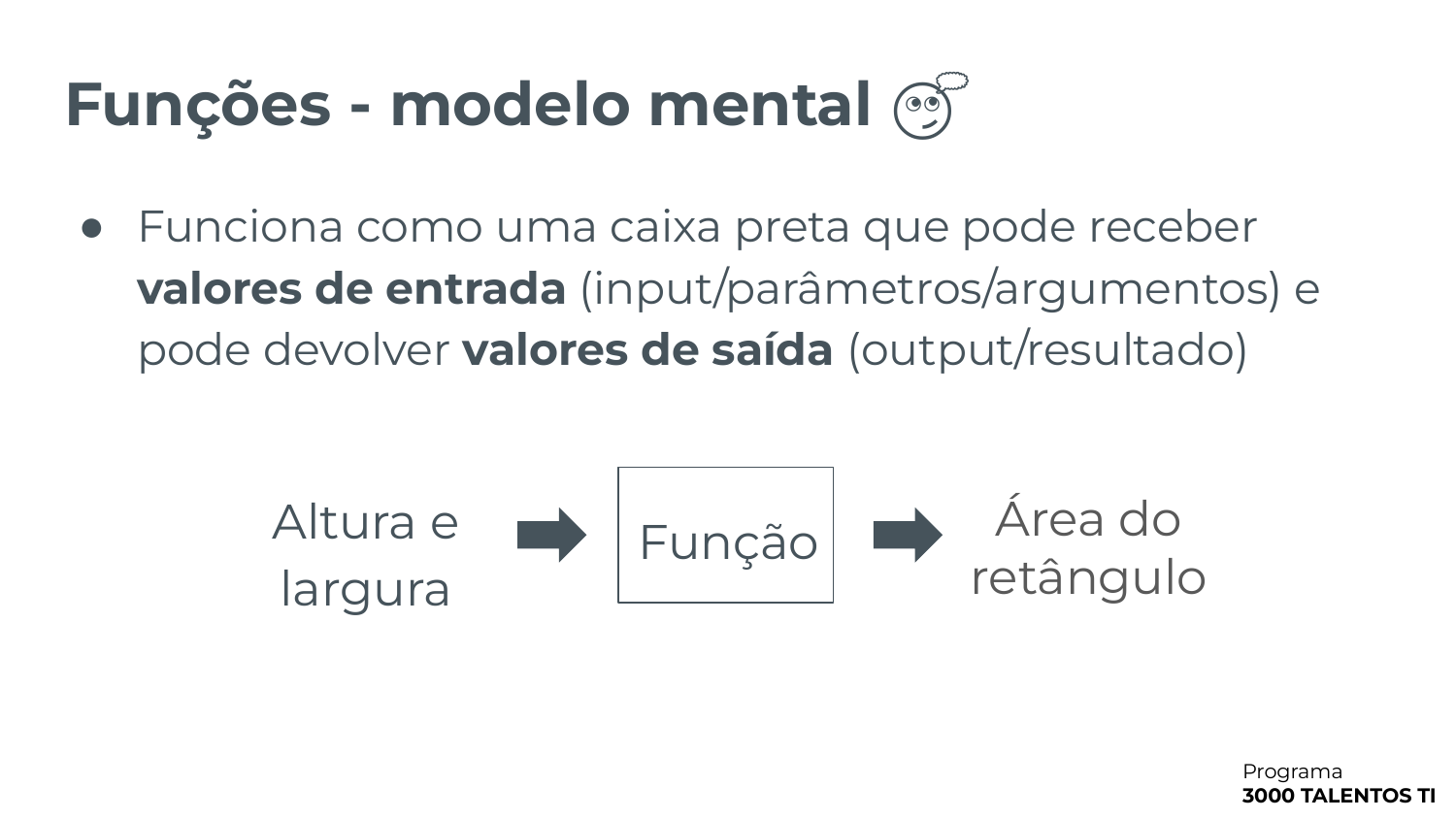

# Funções - modelo mental 🤔
Funciona como uma caixa preta que pode receber valores de entrada (input/parâmetros/argumentos) e pode devolver valores de saída (output/resultado)
Altura e largura

Área do retângulo
Função